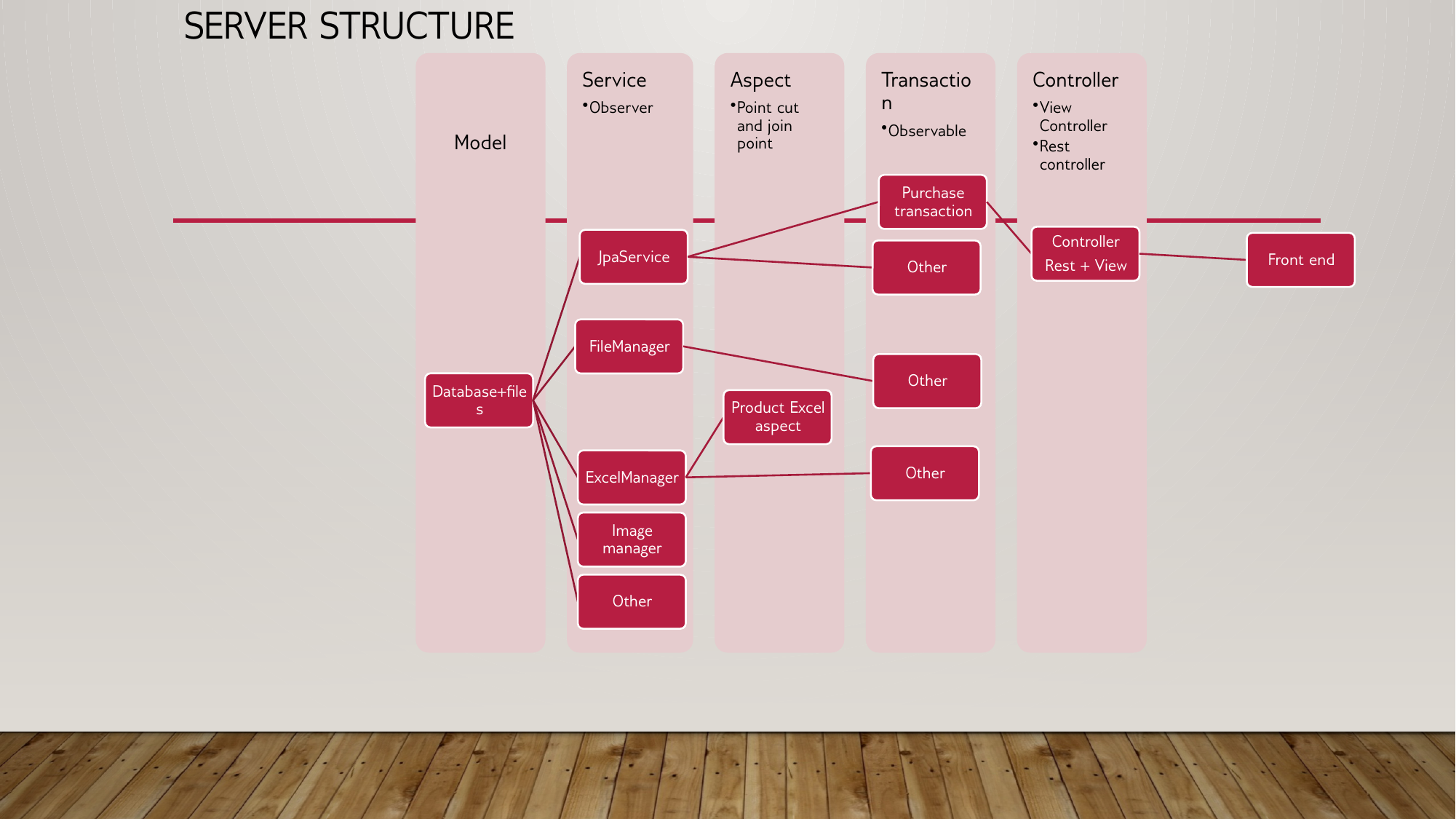

# server structure
Controller
View Controller
Rest controller
Transaction
Observable
Aspect
Point cut and join point
Service
Observer
Model
Database+files

JpaService

Purchase transaction

Controller
Rest + View

Front end

Other

FileManager

Other

ExcelManager

Product Excel aspect

Other

Image manager

Other